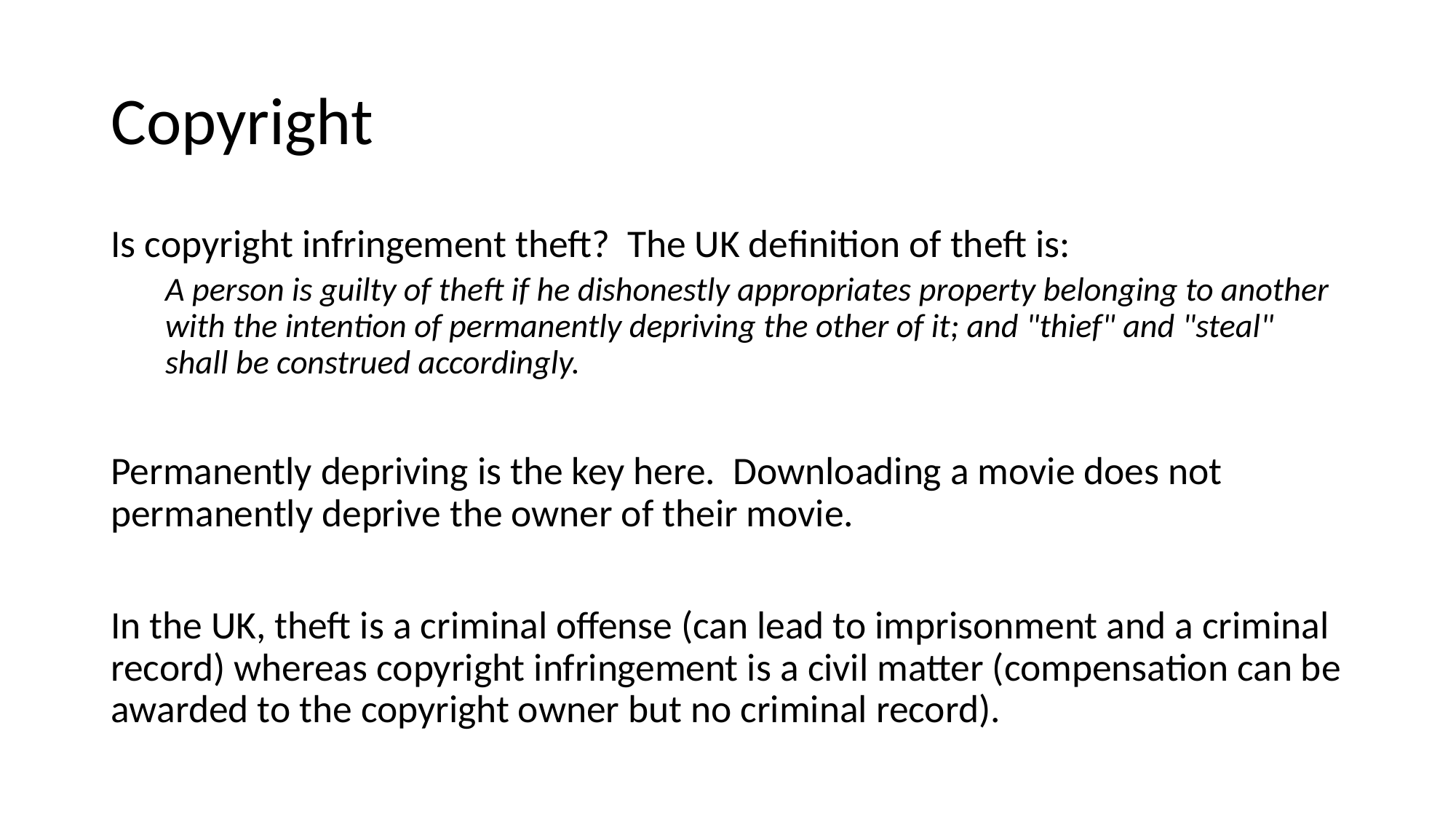

# Copyright
Is copyright infringement theft?  The UK definition of theft is:
A person is guilty of theft if he dishonestly appropriates property belonging to another with the intention of permanently depriving the other of it; and "thief" and "steal" shall be construed accordingly.

Permanently depriving is the key here.  Downloading a movie does not permanently deprive the owner of their movie.

In the UK, theft is a criminal offense (can lead to imprisonment and a criminal record) whereas copyright infringement is a civil matter (compensation can be awarded to the copyright owner but no criminal record).